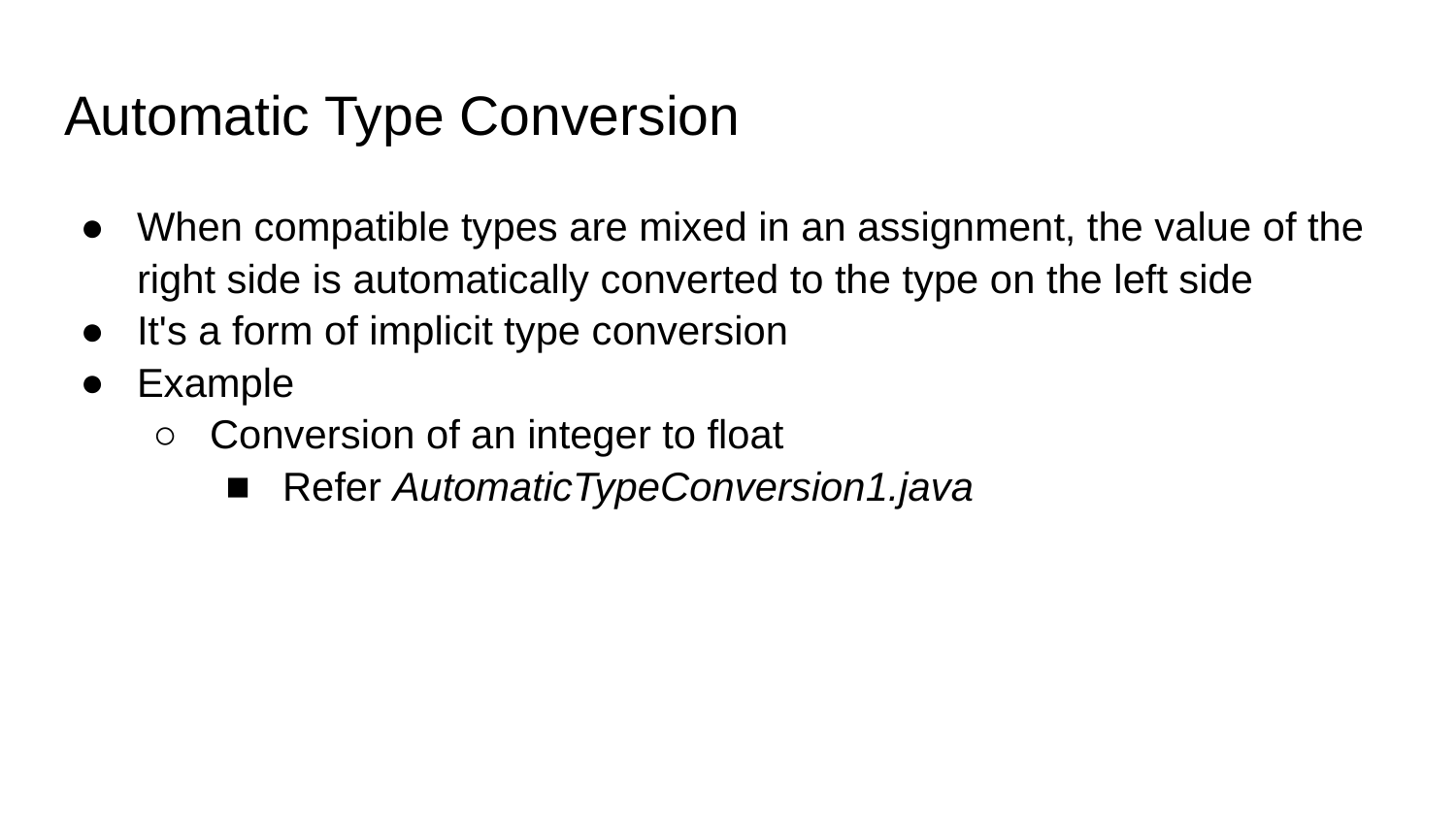

# Automatic Type Conversion
When compatible types are mixed in an assignment, the value of the right side is automatically converted to the type on the left side
It's a form of implicit type conversion
Example
Conversion of an integer to float
Refer AutomaticTypeConversion1.java